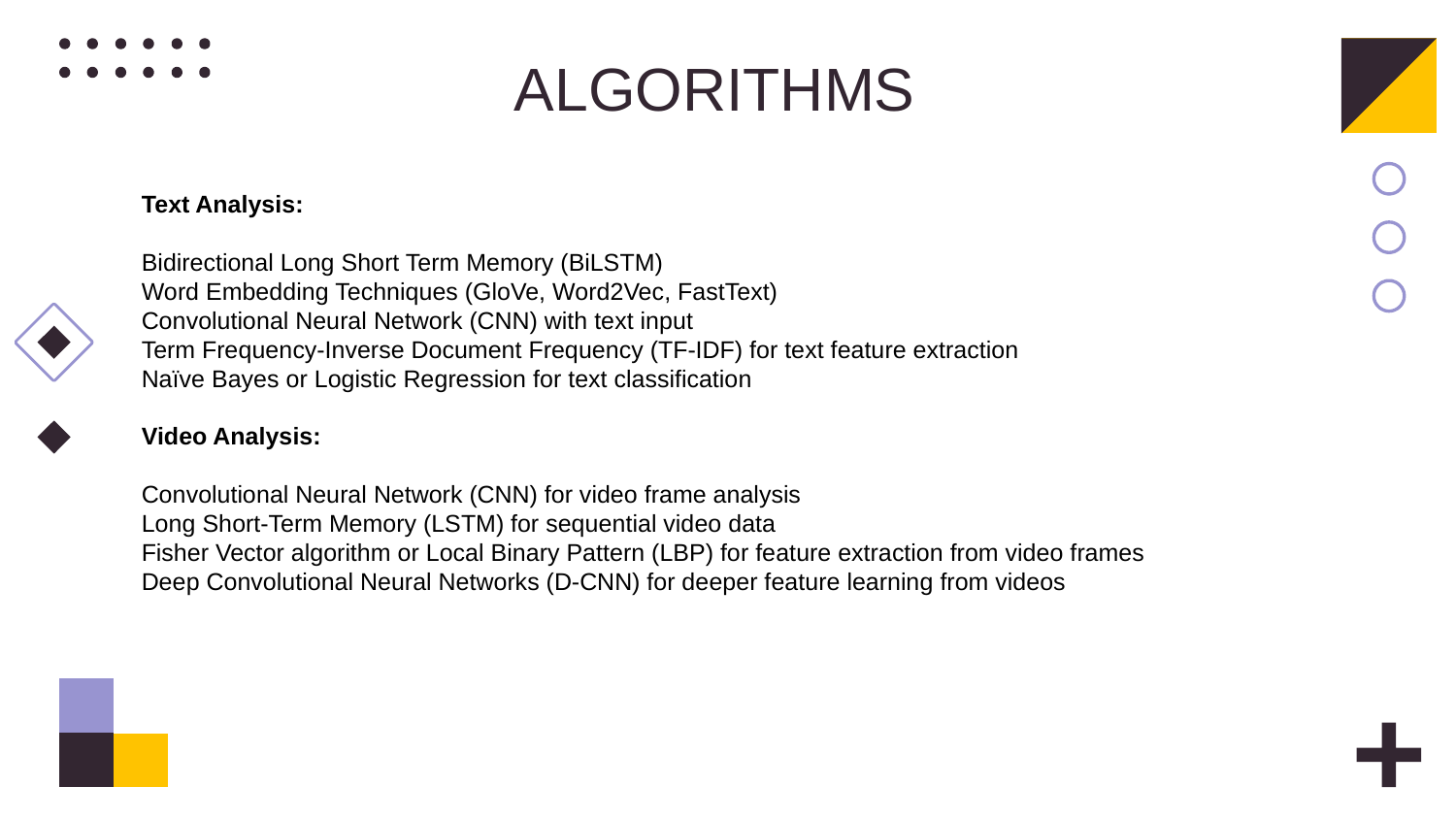

# ALGORITHMS
Text Analysis:

Bidirectional Long Short Term Memory (BiLSTM)
Word Embedding Techniques (GloVe, Word2Vec, FastText)
Convolutional Neural Network (CNN) with text input
Term Frequency-Inverse Document Frequency (TF-IDF) for text feature extraction
Naïve Bayes or Logistic Regression for text classification

Video Analysis:

Convolutional Neural Network (CNN) for video frame analysis
Long Short-Term Memory (LSTM) for sequential video data
Fisher Vector algorithm or Local Binary Pattern (LBP) for feature extraction from video frames
Deep Convolutional Neural Networks (D-CNN) for deeper feature learning from videos